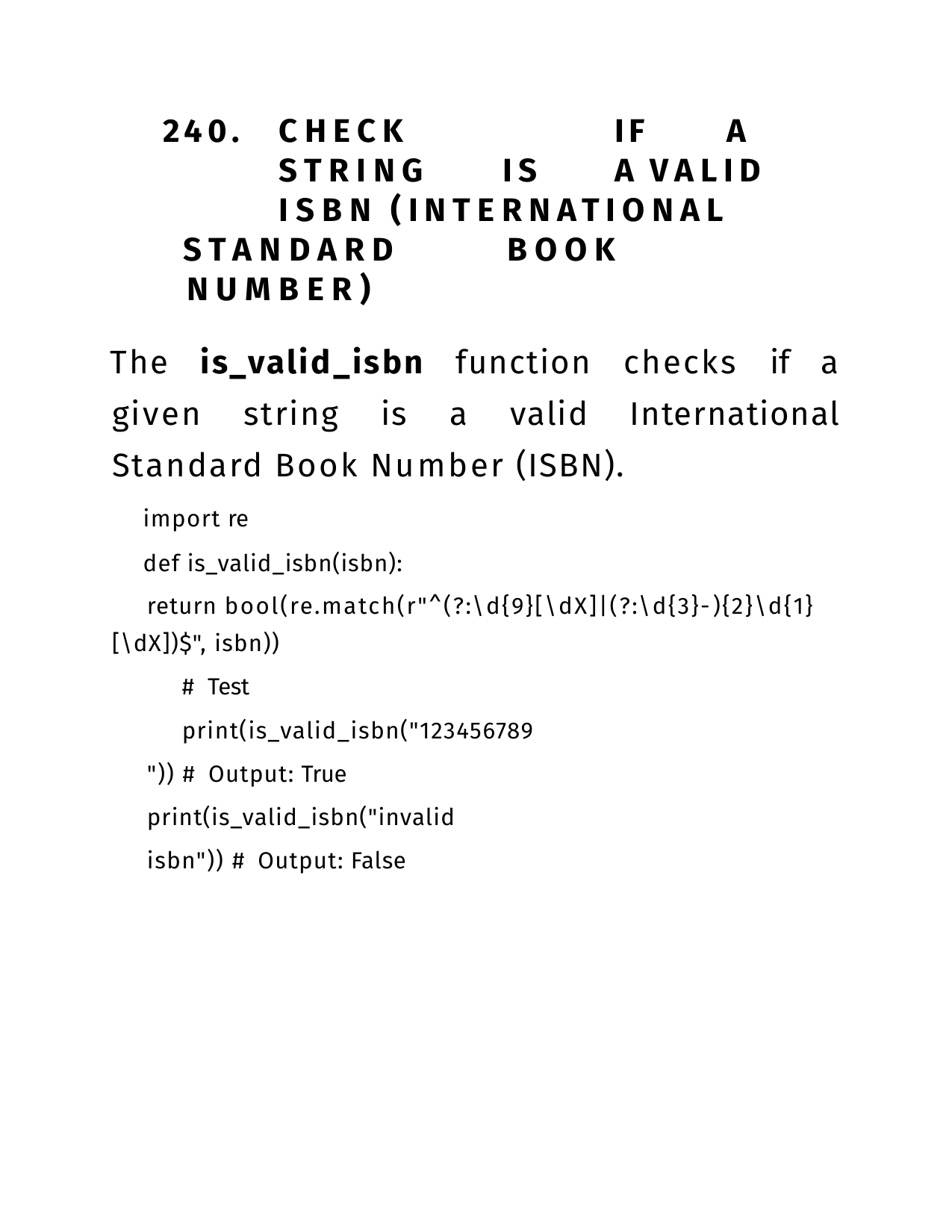

240.	CHECK		IF	A	STRING	IS	A VALID	ISBN	(INTERNATIONAL
STANDARD	BOOK	NUMBER)
The  is_valid_isbn  function  checks  if  a given   string   is   a   valid   International Standard Book Number (ISBN).
import re
def is_valid_isbn(isbn):
return bool(re.match(r"^(?:\d{9}[\dX]|(?:\d{3}-){2}\d{1} [\dX])$", isbn))
# Test
print(is_valid_isbn("123456789")) # Output: True print(is_valid_isbn("invalid isbn")) # Output: False